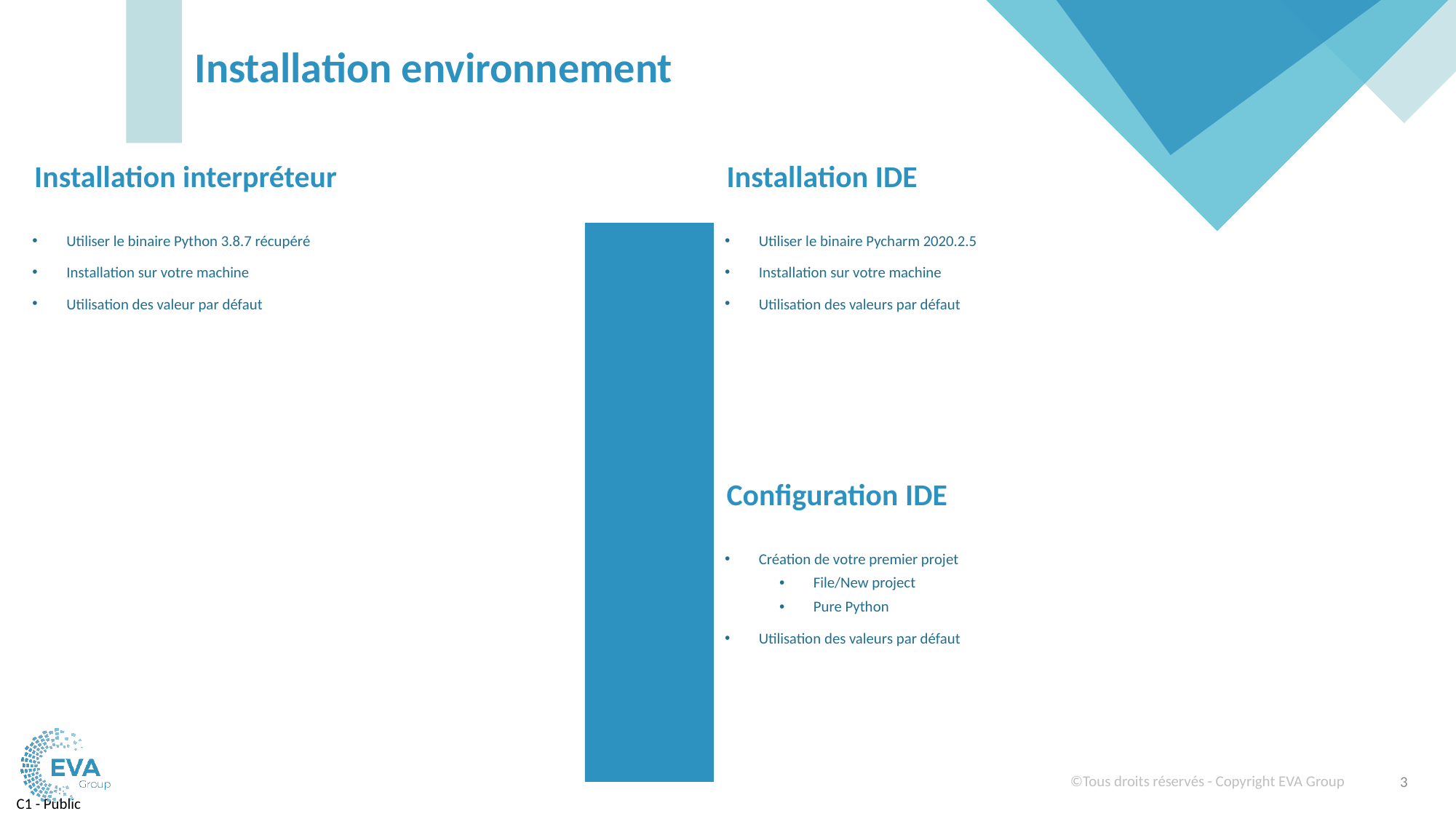

# Installation environnement
Installation IDE
Installation interpréteur

Utiliser le binaire Pycharm 2020.2.5
Installation sur votre machine
Utilisation des valeurs par défaut

Utiliser le binaire Python 3.8.7 récupéré
Installation sur votre machine
Utilisation des valeur par défaut

Configuration IDE

Création de votre premier projet
File/New project
Pure Python
Utilisation des valeurs par défaut